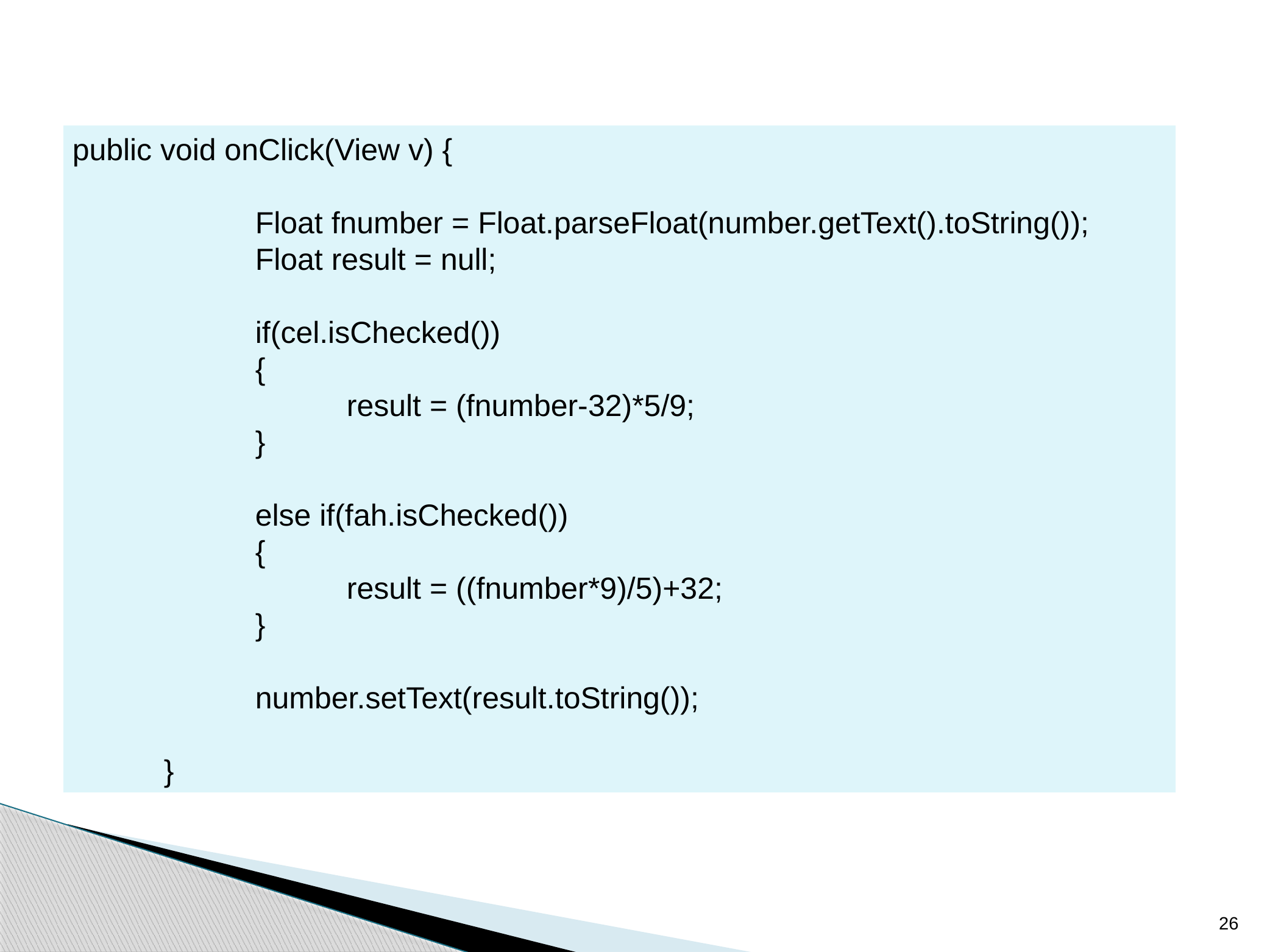

public void onClick(View v) {

		Float fnumber = Float.parseFloat(number.getText().toString());
		Float result = null;

		if(cel.isChecked())
		{
			result = (fnumber-32)*5/9;
		}

		else if(fah.isChecked())
		{
			result = ((fnumber*9)/5)+32;
		}

		number.setText(result.toString());

	}
26